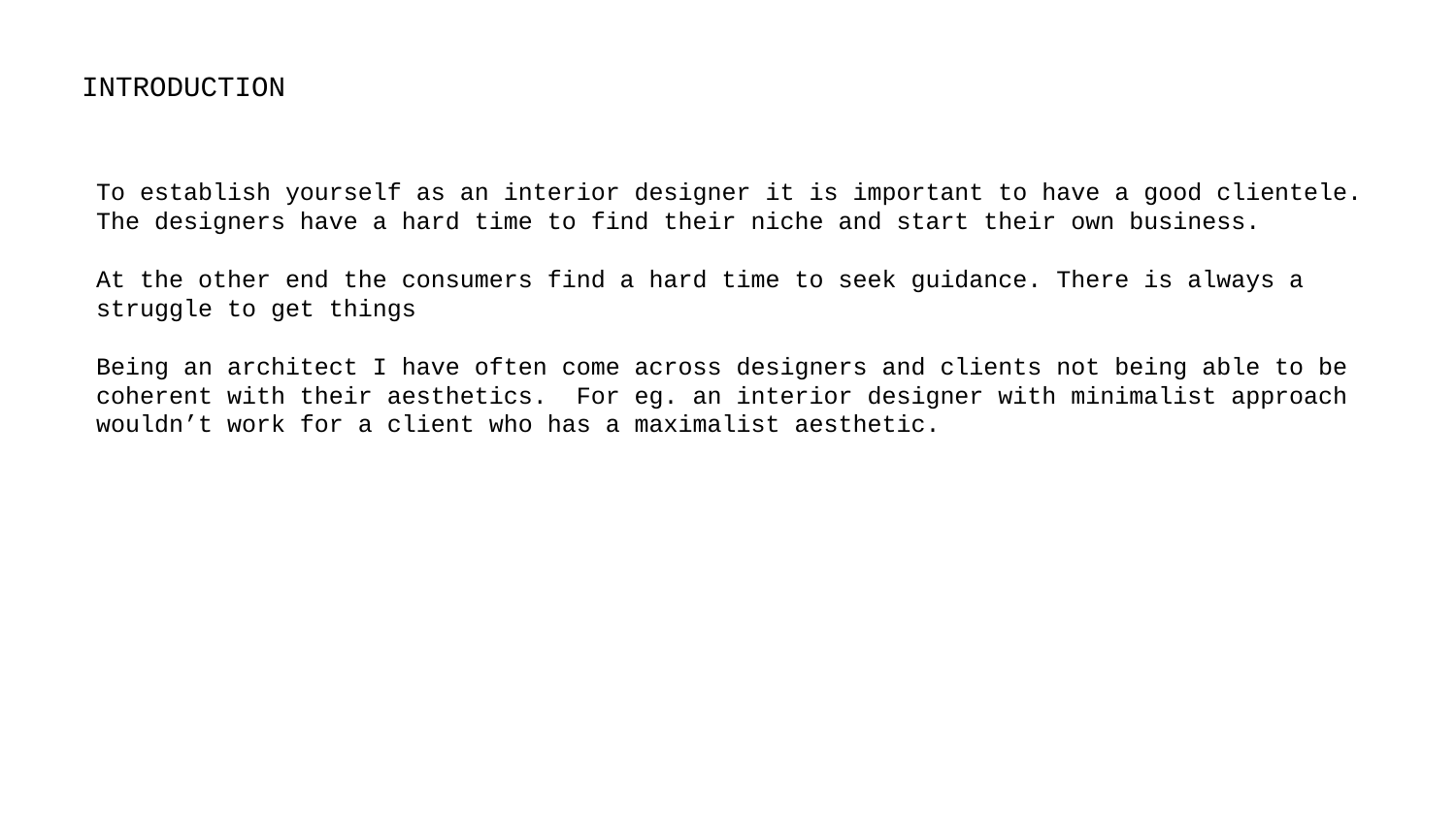

INTRODUCTION
To establish yourself as an interior designer it is important to have a good clientele.
The designers have a hard time to find their niche and start their own business.

At the other end the consumers find a hard time to seek guidance. There is always a struggle to get things

Being an architect I have often come across designers and clients not being able to be coherent with their aesthetics.  For eg. an interior designer with minimalist approach wouldn’t work for a client who has a maximalist aesthetic.